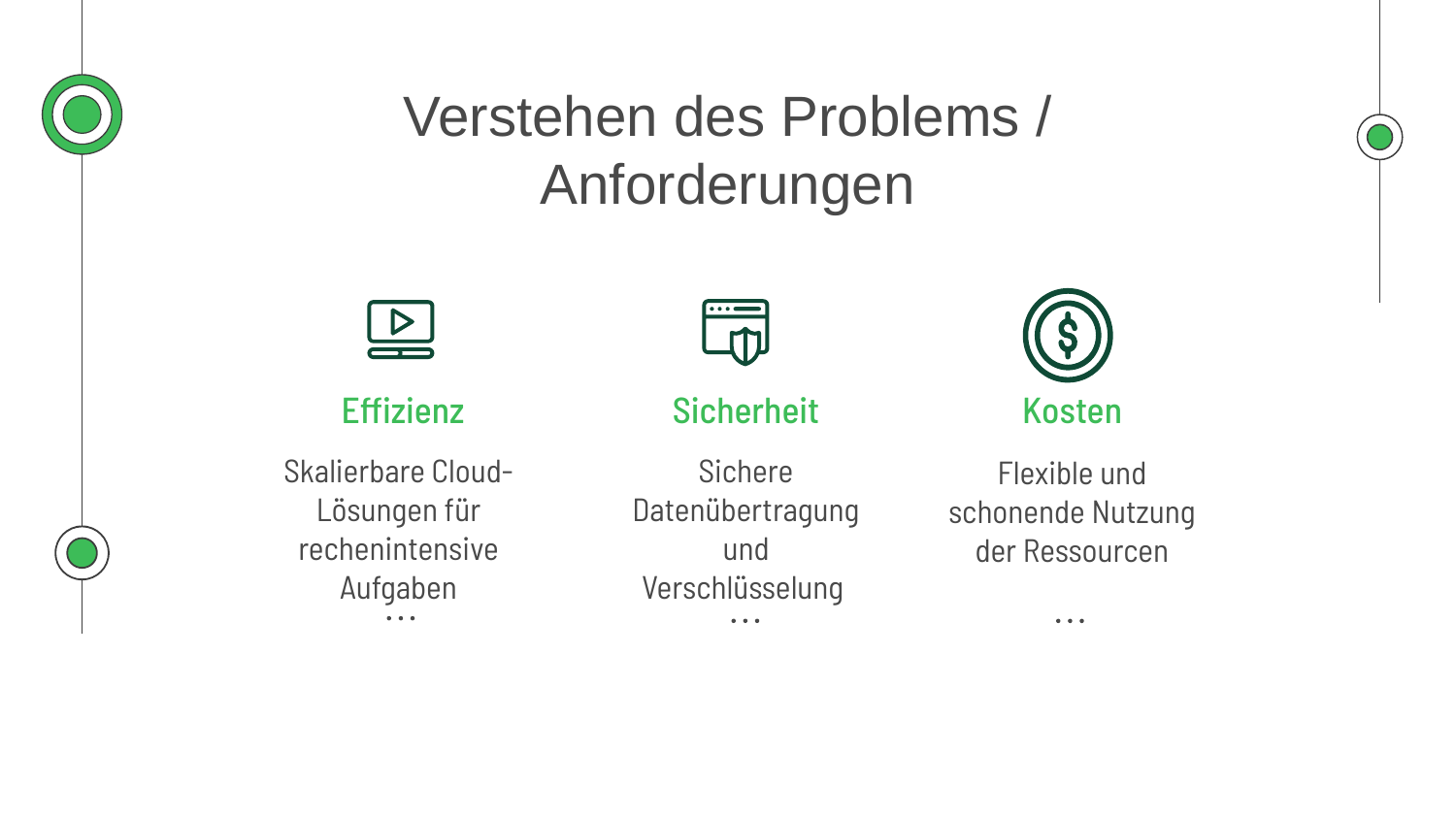

# Verstehen des Problems / Anforderungen

Effizienz
Sicherheit
Kosten
Skalierbare Cloud-Lösungen für rechenintensive Aufgaben
Sichere Datenübertragung und Verschlüsselung
Flexible und schonende Nutzung der Ressourcen